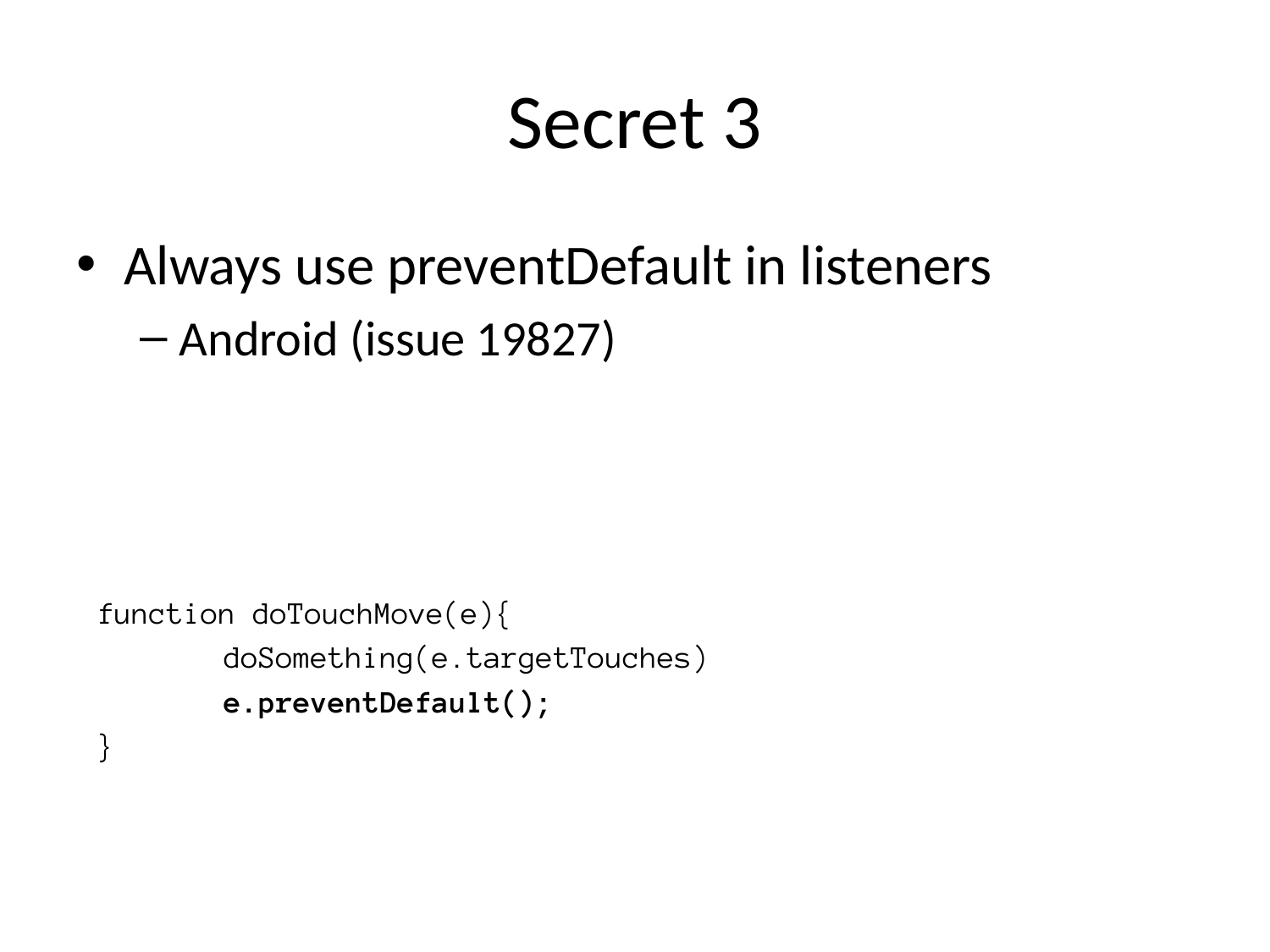

# Secret 3
Always use preventDefault in listeners
Android (issue 19827)
function doTouchMove(e){
	doSomething(e.targetTouches)
	e.preventDefault();
}